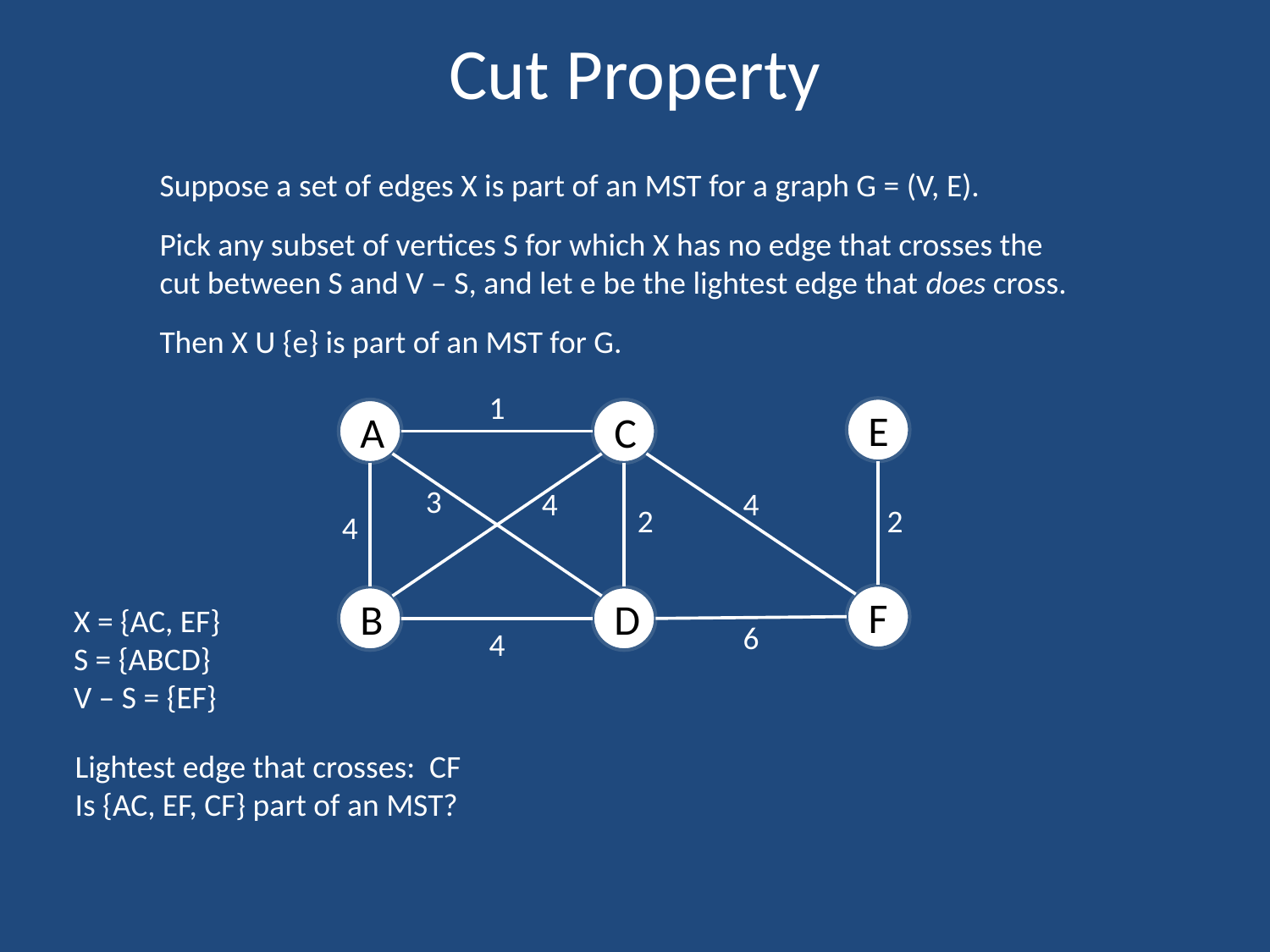

# Cut Property
Suppose a set of edges X is part of an MST for a graph G = (V, E).

Pick any subset of vertices S for which X has no edge that crosses the cut between S and V – S, and let e be the lightest edge that does cross.

Then X U {e} is part of an MST for G.
1
E
A
C
3
4
4
2
2
4
F
B
D
X = {AC, EF}
S = {ABCD}
V – S = {EF}
6
4
Lightest edge that crosses:  CF
Is {AC, EF, CF} part of an MST?